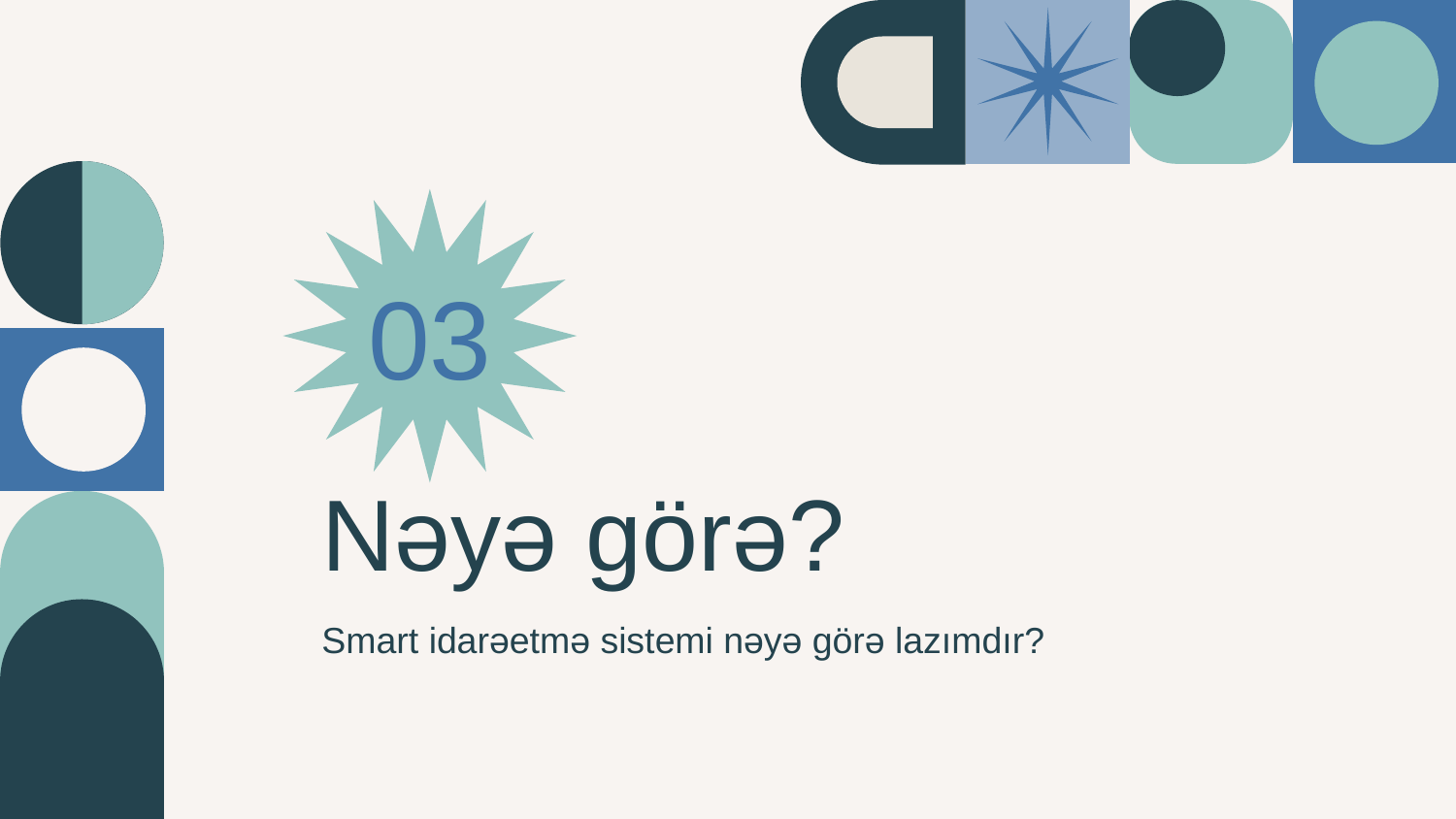

03
# Nəyə görə?
Smart idarəetmə sistemi nəyə görə lazımdır?